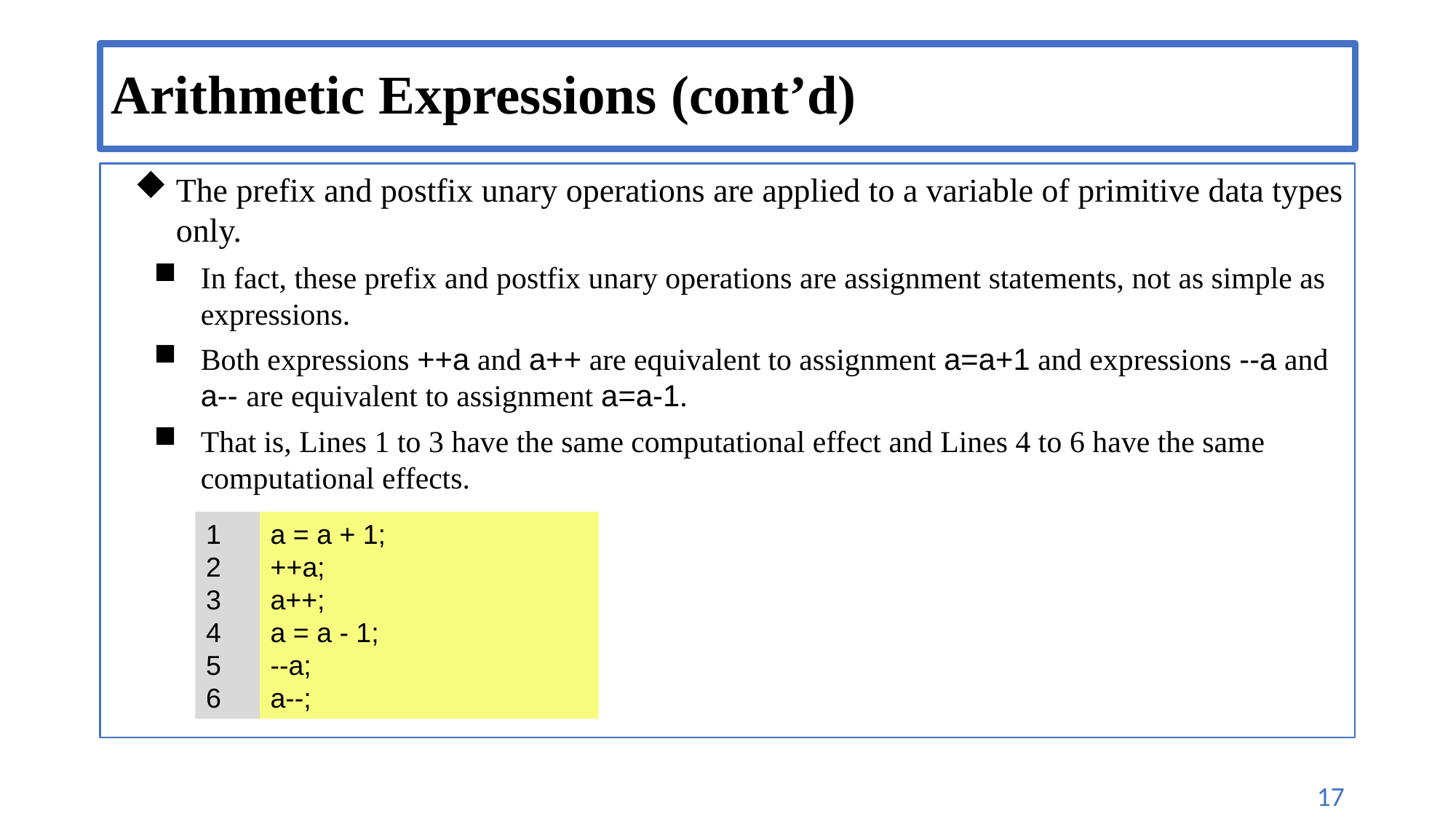

# Arithmetic Expressions (cont’d)
The prefix and postfix unary operations are applied to a variable of primitive data types only.
In fact, these prefix and postfix unary operations are assignment statements, not as simple as expressions.
Both expressions ++a and a++ are equivalent to assignment a=a+1 and expressions --a and a-- are equivalent to assignment a=a-1.
That is, Lines 1 to 3 have the same computational effect and Lines 4 to 6 have the same computational effects.
1
2
3
4
5
6
a = a + 1;
++a;
a++;
a = a - 1;
--a;
a--;